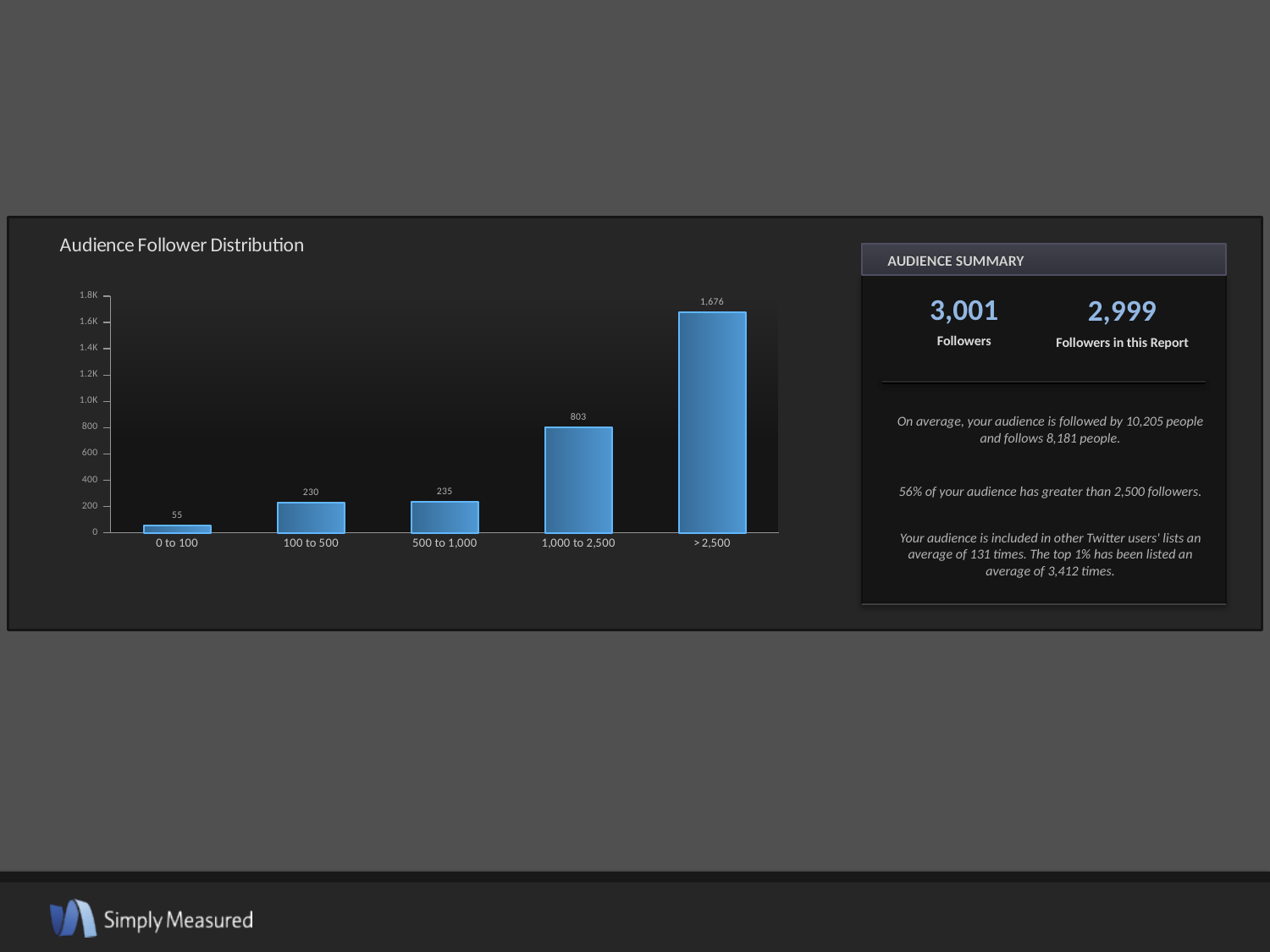

### Chart: Audience Follower Distribution

| Category |  |
|---|---|
| 0 to 100 | 55.0 |
| 100 to 500 | 230.0 |
| 500 to 1,000 | 235.0 |
| 1,000 to 2,500 | 803.0 |
| > 2,500 | 1676.0 |
AUDIENCE SUMMARY
AUDIENCE SUMMARY

3,001
2,999
Followers
Followers in this Report

On average, your audience is followed by 10,205 people and follows 8,181 people.
56% of your audience has greater than 2,500 followers.
Your audience is included in other Twitter users' lists an average of 131 times. The top 1% has been listed an average of 3,412 times.